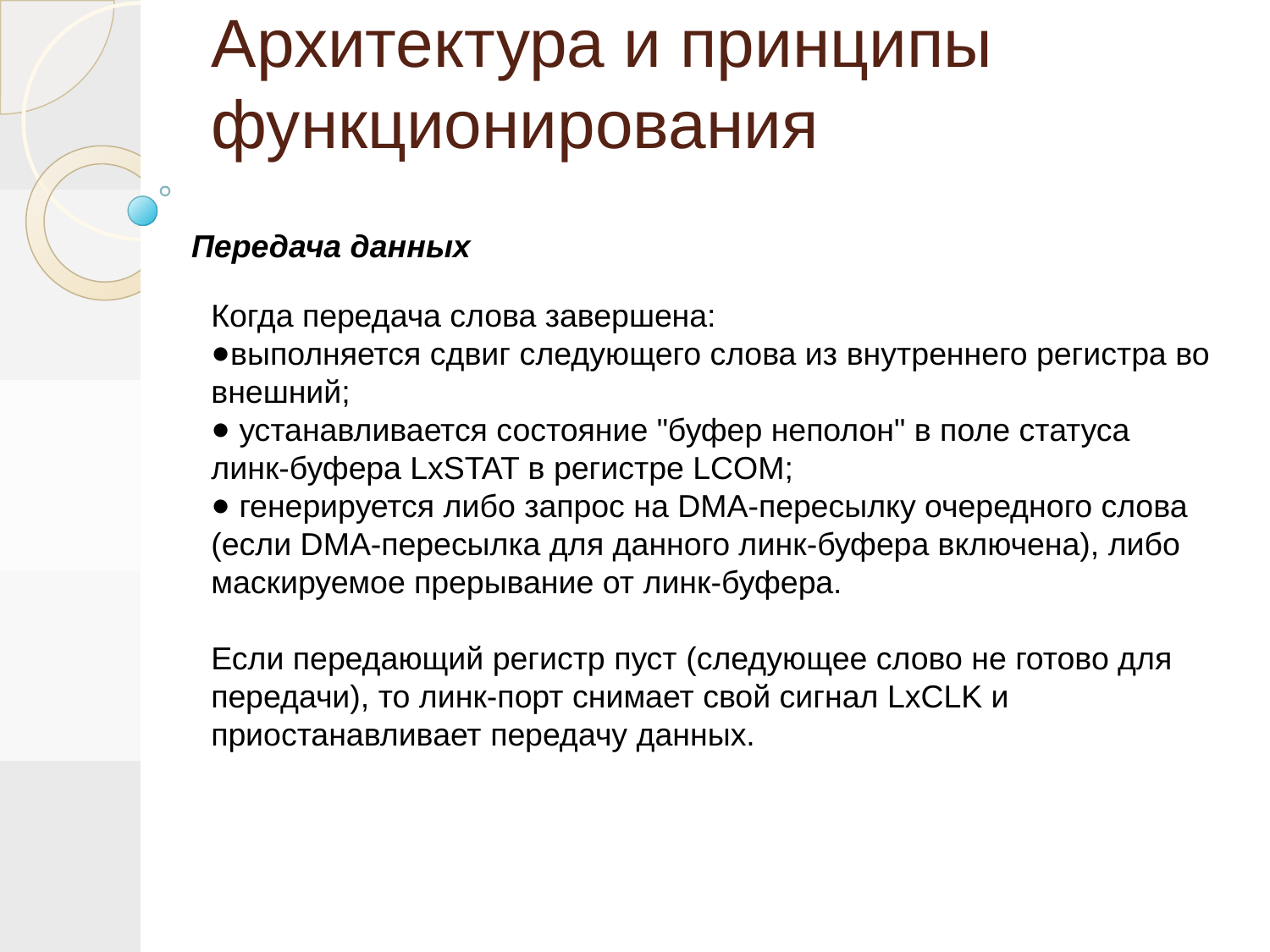

# Архитектура и принципы функционирования
Передача данных
Когда передача слова завершена:
выполняется сдвиг следующего слова из внутреннего регистра во внешний;
 устанавливается состояние "буфер неполон" в поле статуса линк-буфера LxSTAT в регистре LCOM;
 генерируется либо запрос на DMA-пересылку очередного слова (если DMA-пересылка для данного линк-буфера включена), либо маскируемое прерывание от линк-буфера.

Если передающий регистр пуст (следующее слово не готово для передачи), то линк-порт снимает свой сигнал LxCLK и приостанавливает передачу данных.